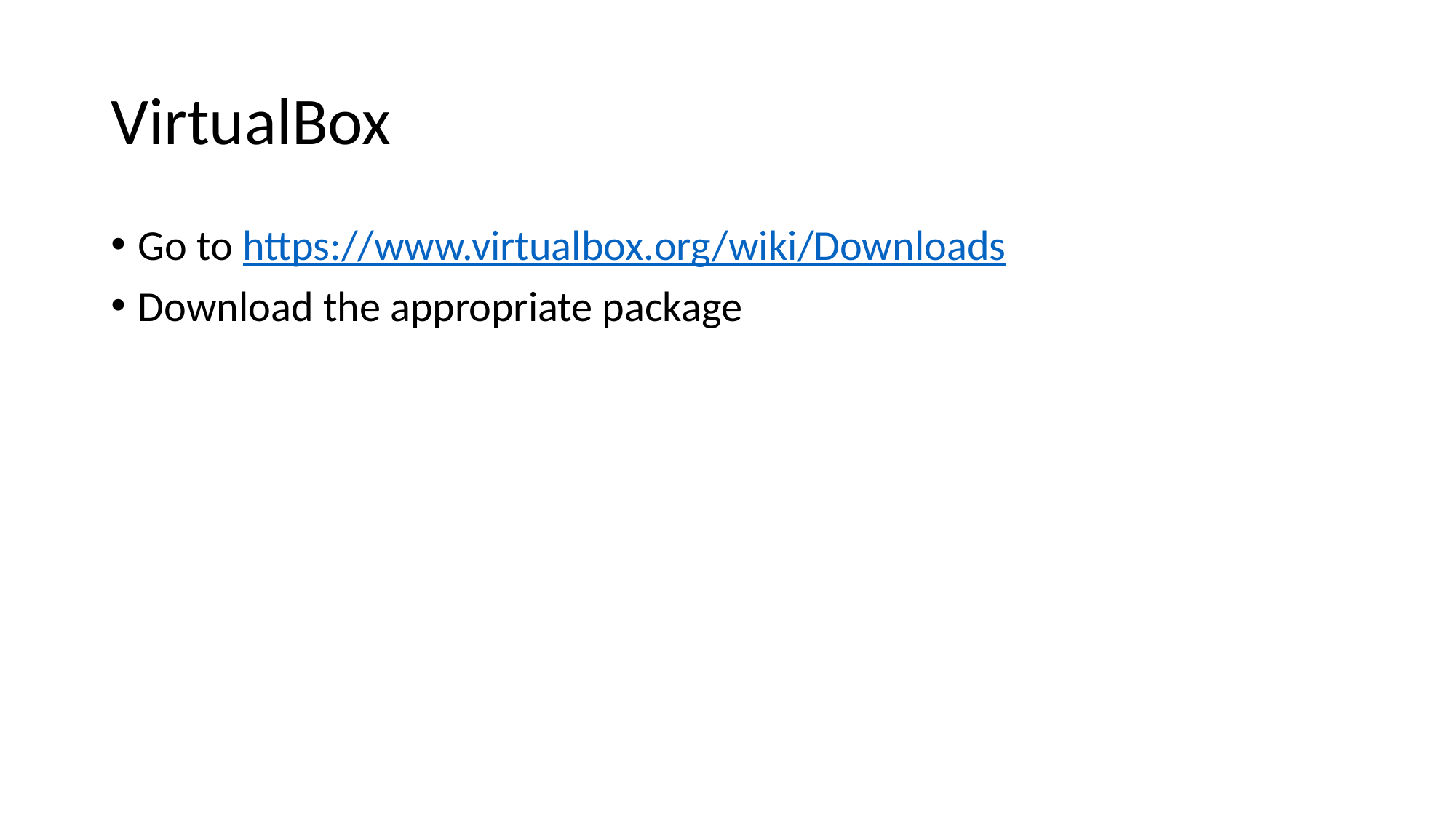

# VirtualBox
Go to https://www.virtualbox.org/wiki/Downloads
Download the appropriate package